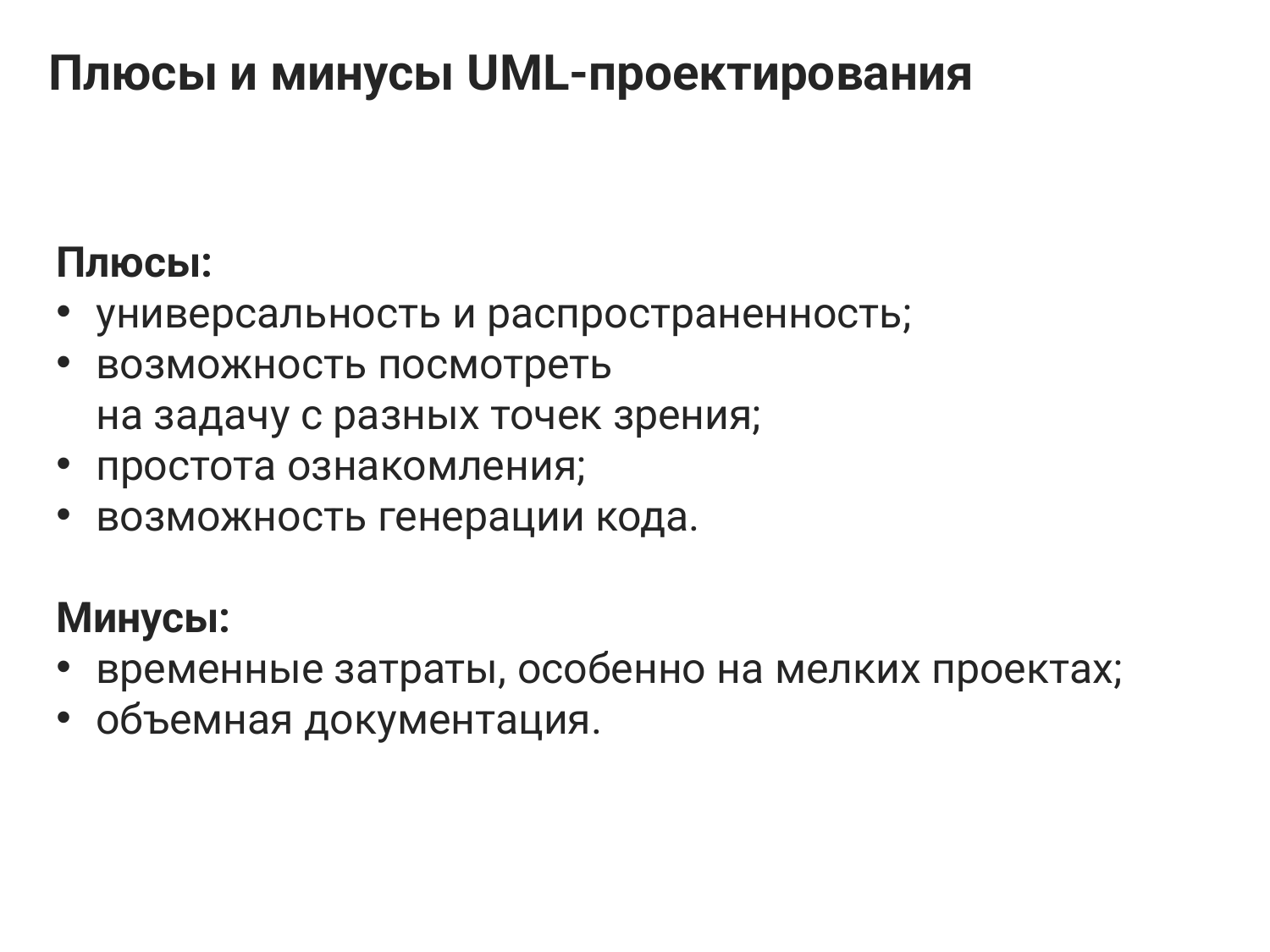

Плюсы и минусы UML-проектирования
Плюсы:
универсальность и распространенность;
возможность посмотреть
на задачу с разных точек зрения;
простота ознакомления;
возможность генерации кода.

Минусы:
временные затраты, особенно на мелких проектах;
объемная документация.